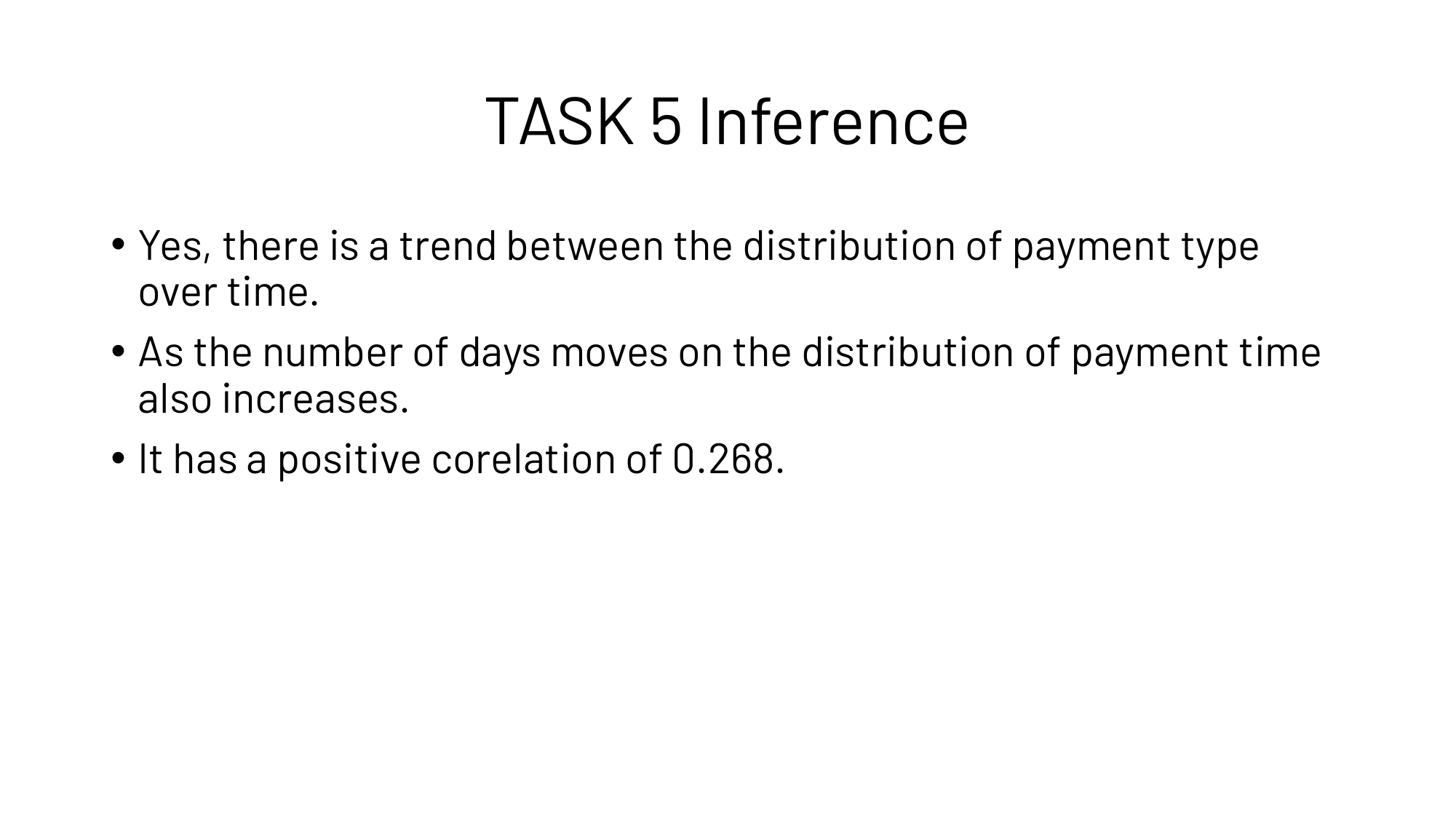

# TASK 5 Inference
Yes, there is a trend between the distribution of payment type over time.
As the number of days moves on the distribution of payment time also increases.
It has a positive corelation of 0.268.